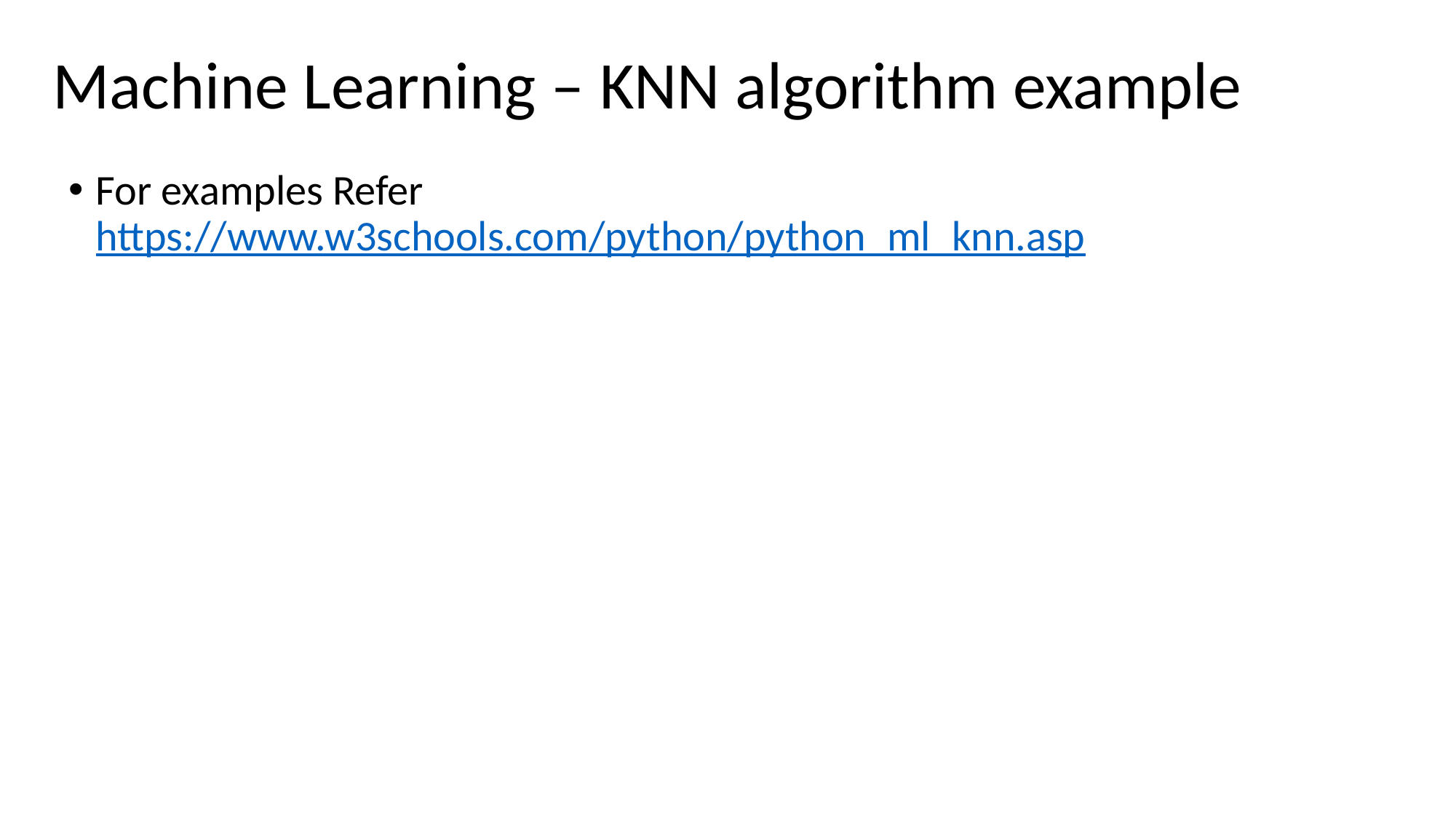

# Machine Learning – KNN algorithm example
For examples Refer https://www.w3schools.com/python/python_ml_knn.asp